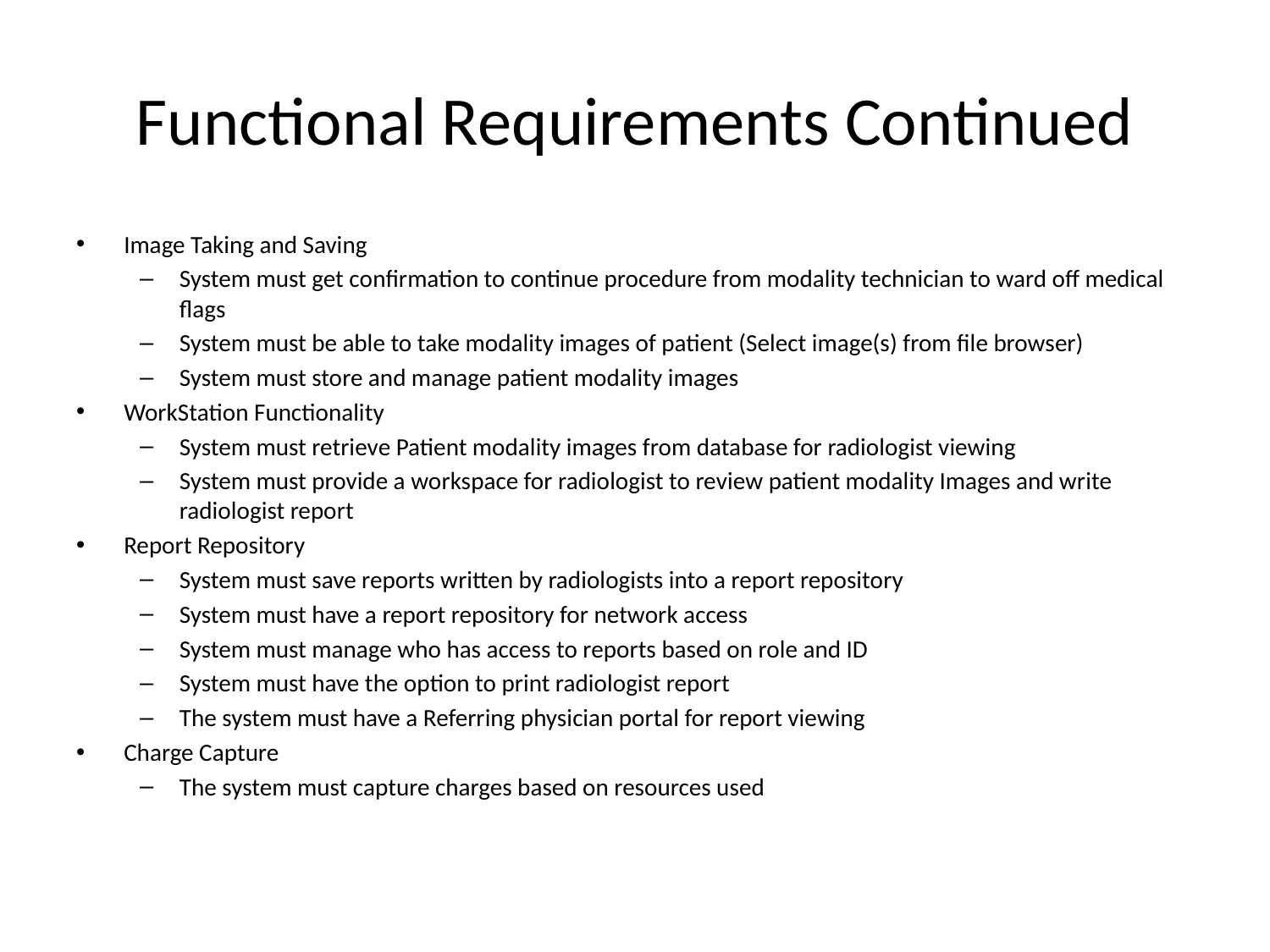

# Functional Requirements Continued
Image Taking and Saving
System must get confirmation to continue procedure from modality technician to ward off medical flags
System must be able to take modality images of patient (Select image(s) from file browser)
System must store and manage patient modality images
WorkStation Functionality
System must retrieve Patient modality images from database for radiologist viewing
System must provide a workspace for radiologist to review patient modality Images and write radiologist report
Report Repository
System must save reports written by radiologists into a report repository
System must have a report repository for network access
System must manage who has access to reports based on role and ID
System must have the option to print radiologist report
The system must have a Referring physician portal for report viewing
Charge Capture
The system must capture charges based on resources used